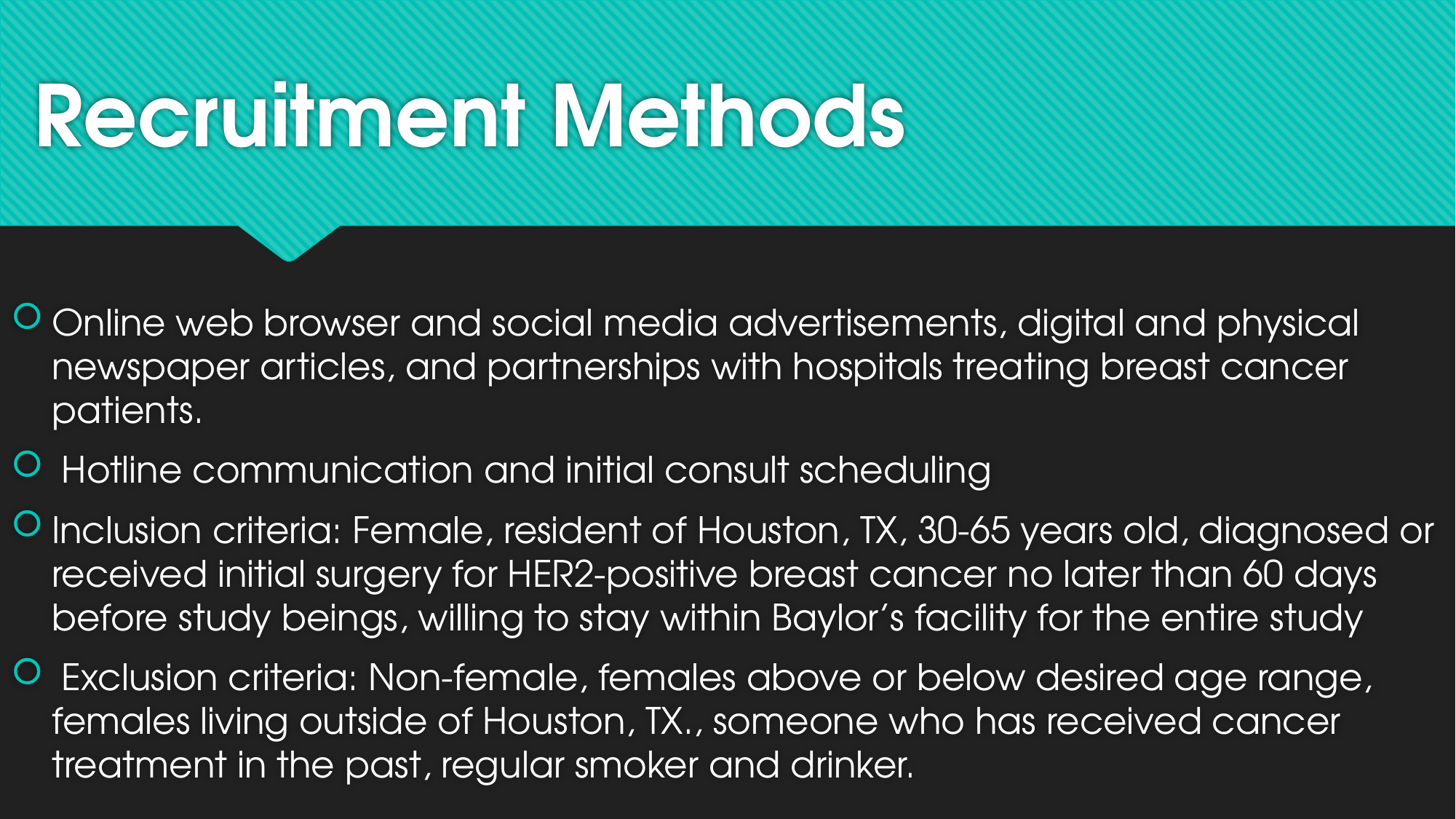

# Recruitment Methods
Online web browser and social media advertisements, digital and physical newspaper articles, and partnerships with hospitals treating breast cancer patients.
 Hotline communication and initial consult scheduling
Inclusion criteria: Female, resident of Houston, TX, 30-65 years old, diagnosed or received initial surgery for HER2-positive breast cancer no later than 60 days before study beings, willing to stay within Baylor’s facility for the entire study
 Exclusion criteria: Non-female, females above or below desired age range, females living outside of Houston, TX., someone who has received cancer treatment in the past, regular smoker and drinker.